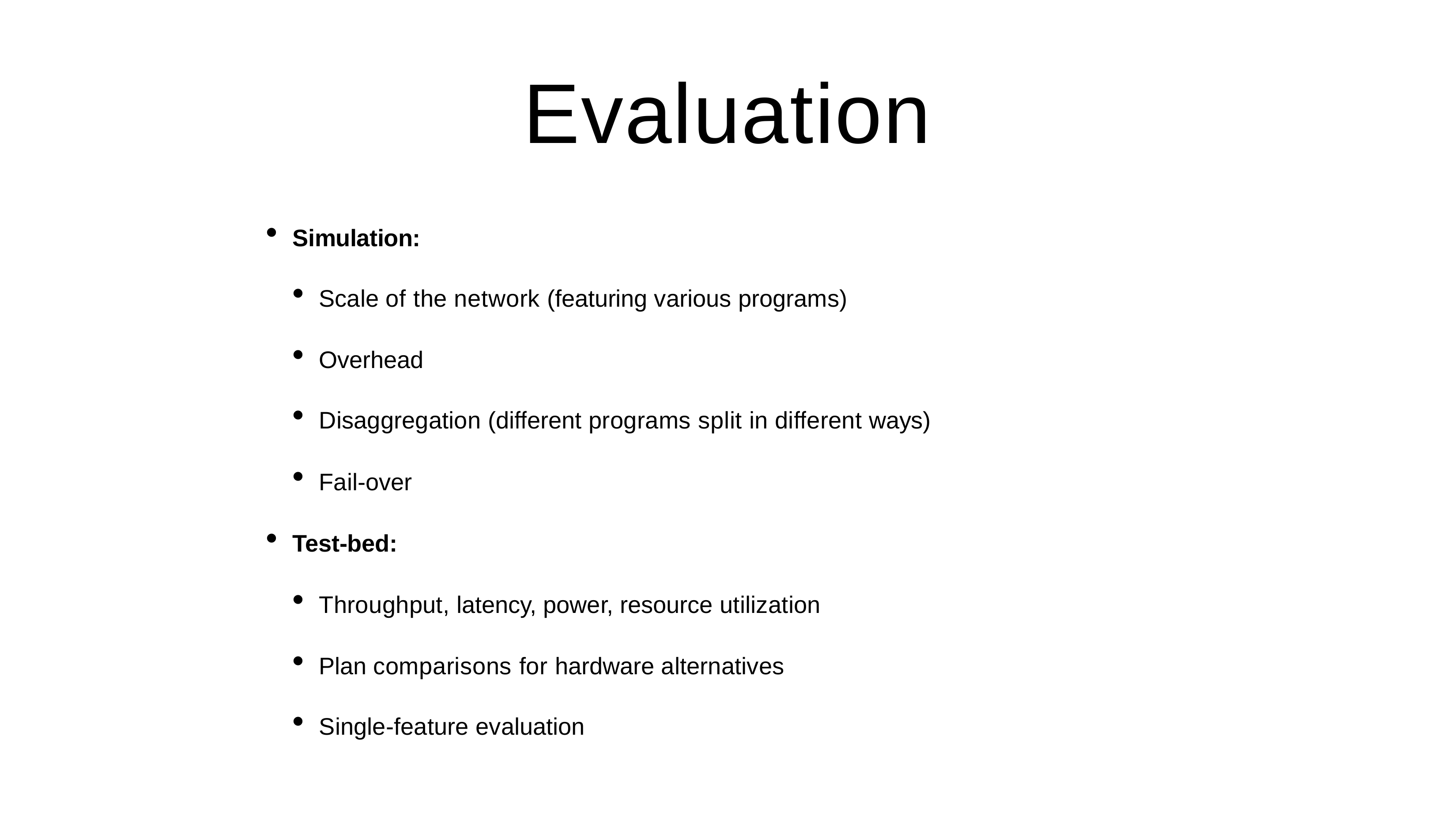

# Evaluation
Simulation:
Scale of the network (featuring various programs)
Overhead
Disaggregation (diﬀerent programs split in diﬀerent ways)
Fail-over
Test-bed:
Throughput, latency, power, resource utilization
Plan comparisons for hardware alternatives
Single-feature evaluation
41